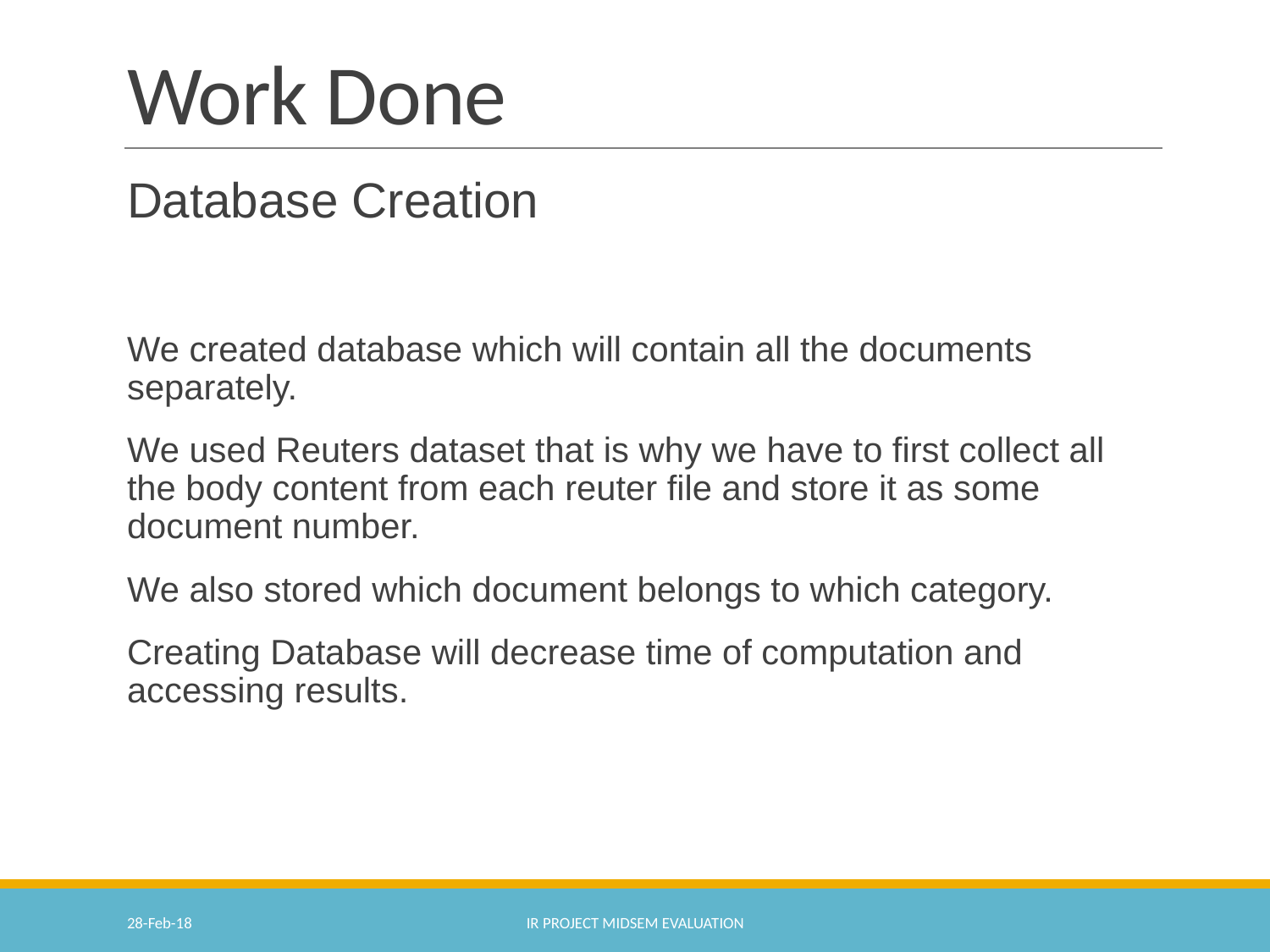

# Work Done
Database Creation

We created database which will contain all the documents separately.
We used Reuters dataset that is why we have to first collect all the body content from each reuter file and store it as some document number.
We also stored which document belongs to which category.
Creating Database will decrease time of computation and accessing results.

28-Feb-18
IR Project Midsem Evaluation